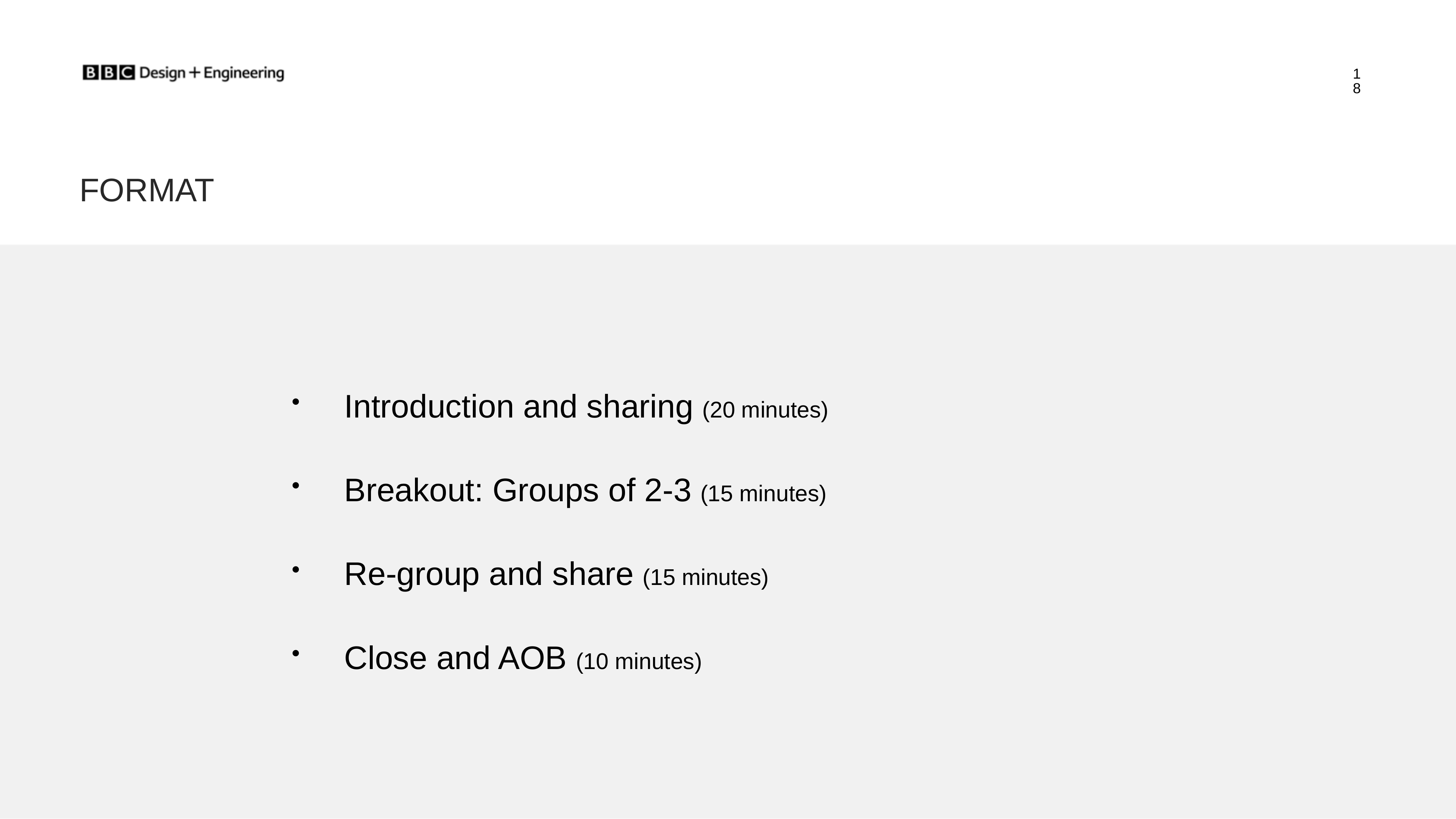

18
Introduction and sharing (20 minutes)
Breakout: Groups of 2-3 (15 minutes)
Re-group and share (15 minutes)
Close and AOB (10 minutes)
FORMAT